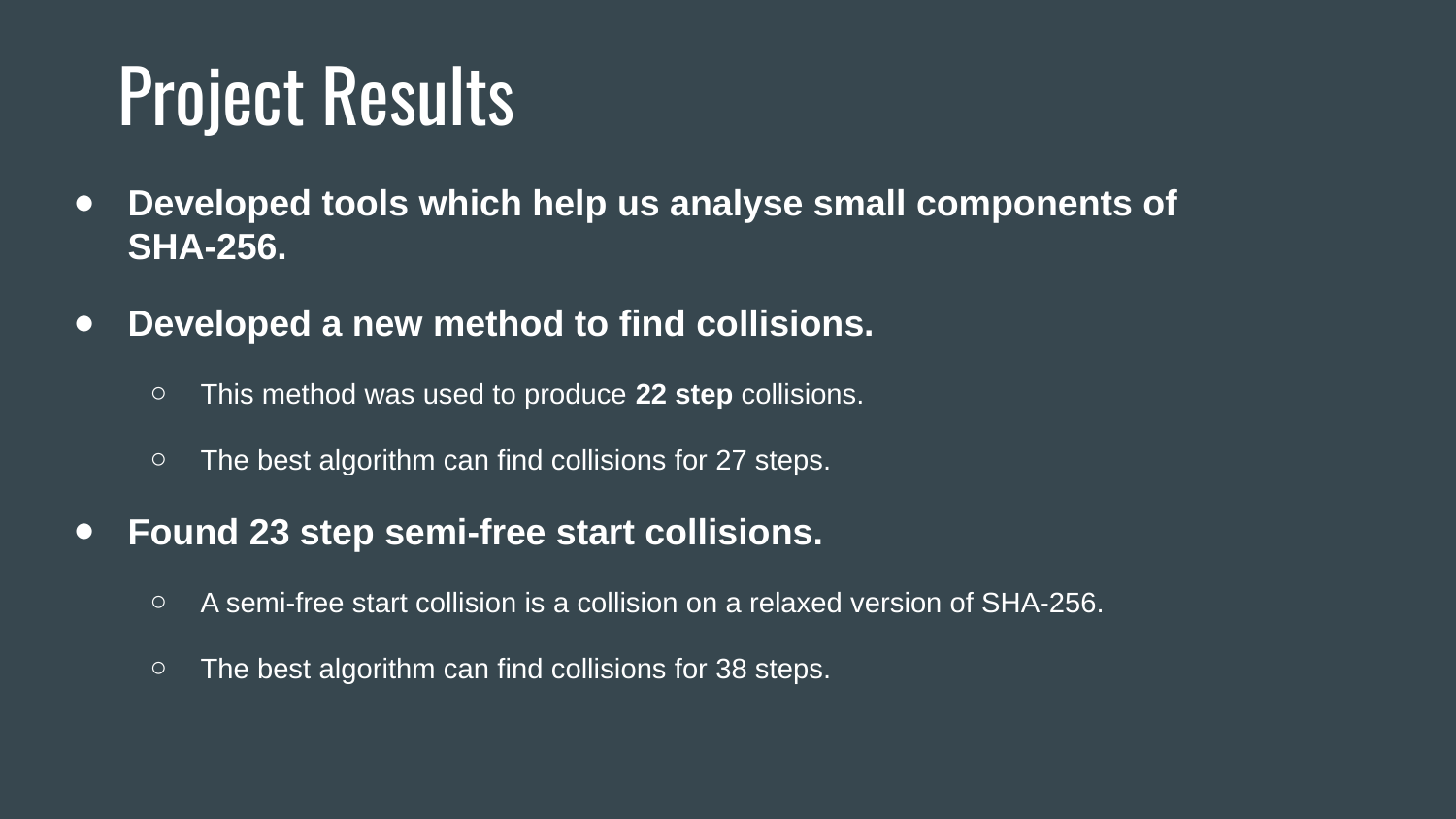

# Project Results
Developed tools which help us analyse small components of SHA-256.
Developed a new method to find collisions.
This method was used to produce 22 step collisions.
The best algorithm can find collisions for 27 steps.
Found 23 step semi-free start collisions.
A semi-free start collision is a collision on a relaxed version of SHA-256.
The best algorithm can find collisions for 38 steps.